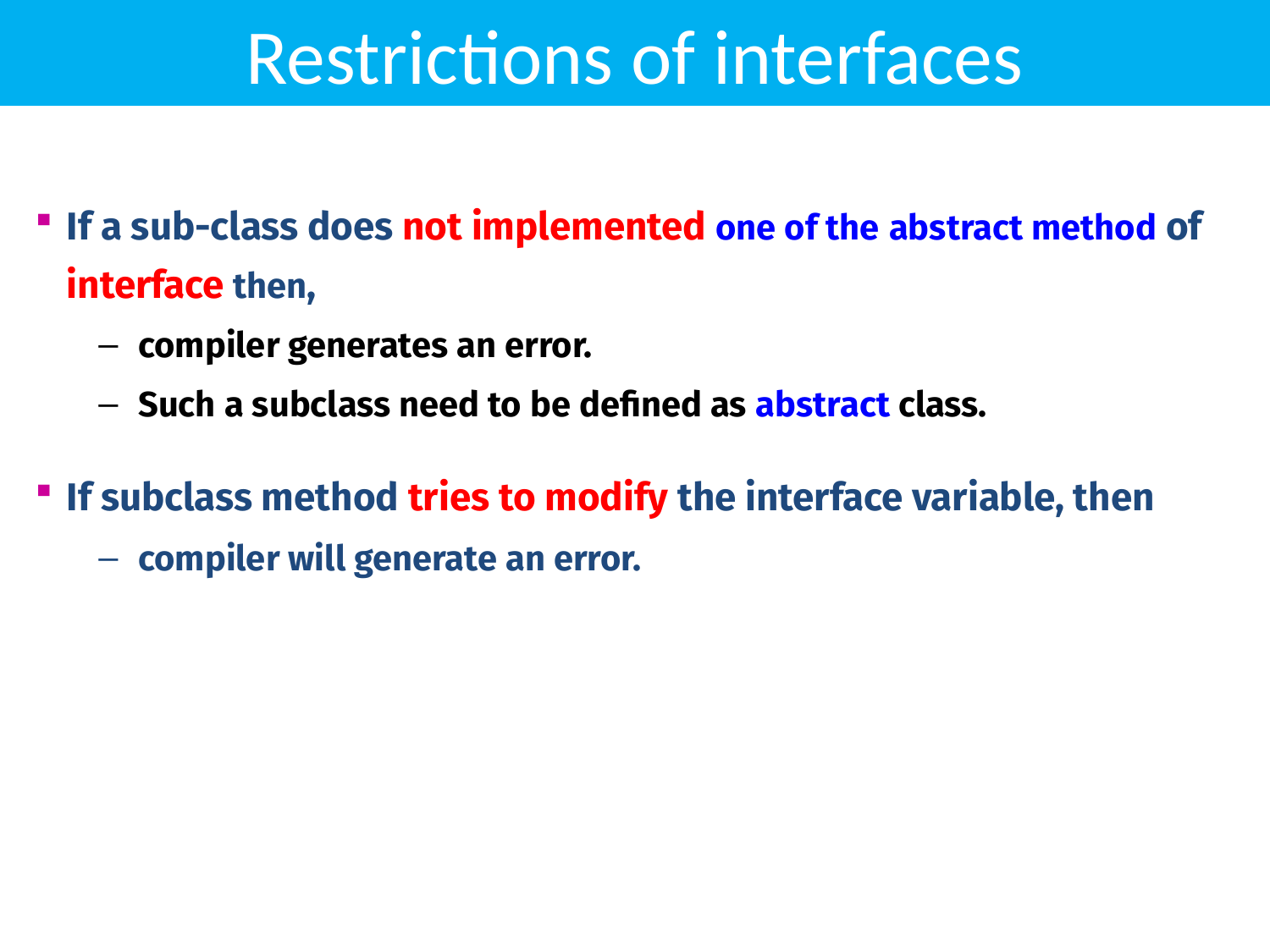

# Restrictions of interfaces
If a sub-class does not implemented one of the abstract method of interface then,
compiler generates an error.
Such a subclass need to be defined as abstract class.
If subclass method tries to modify the interface variable, then
compiler will generate an error.